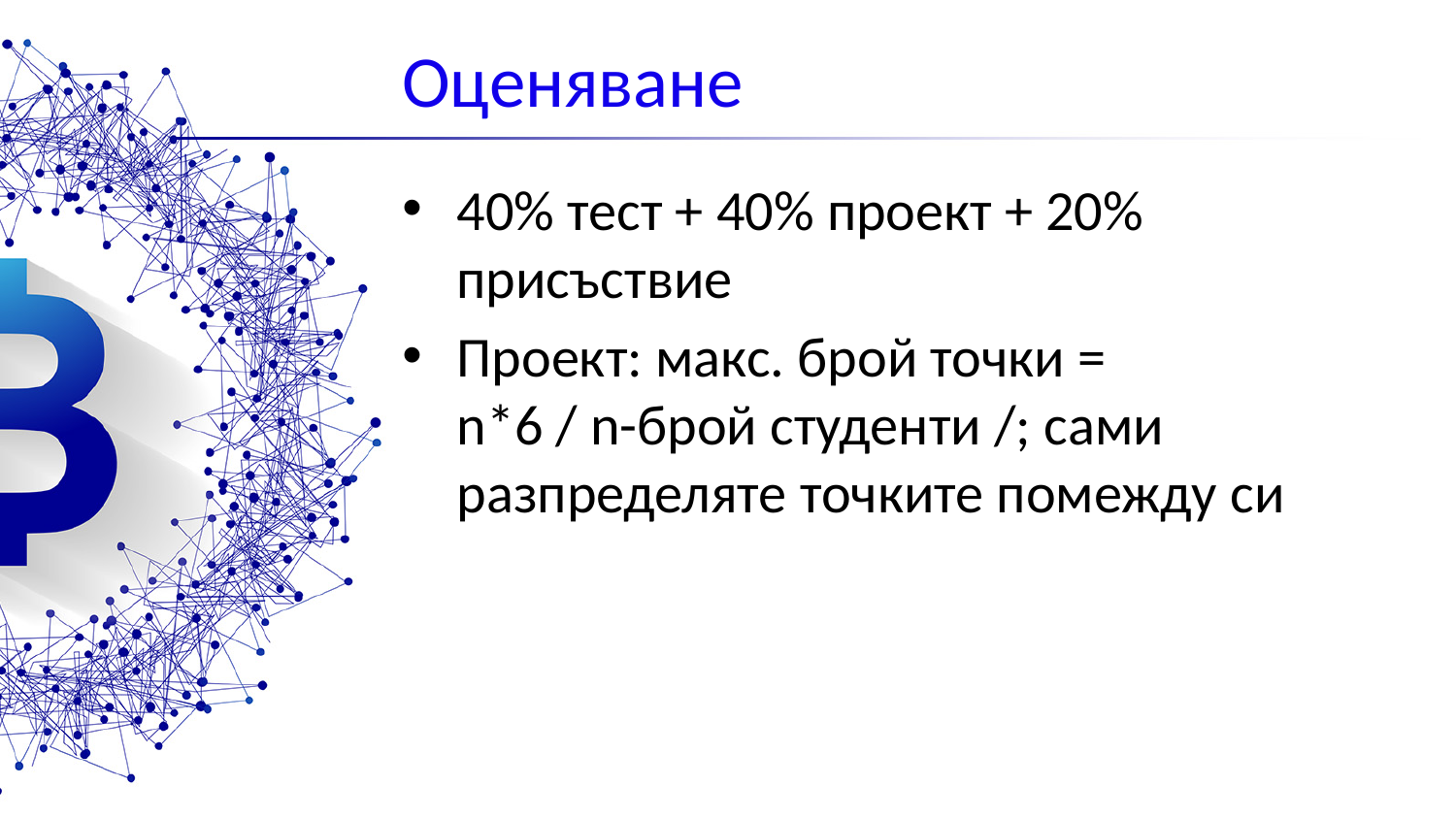

# Оценяване
40% тест + 40% проект + 20% присъствие
Проект: макс. брой точки =
n*6 / n-брой студенти /; сами разпределяте точките помежду си